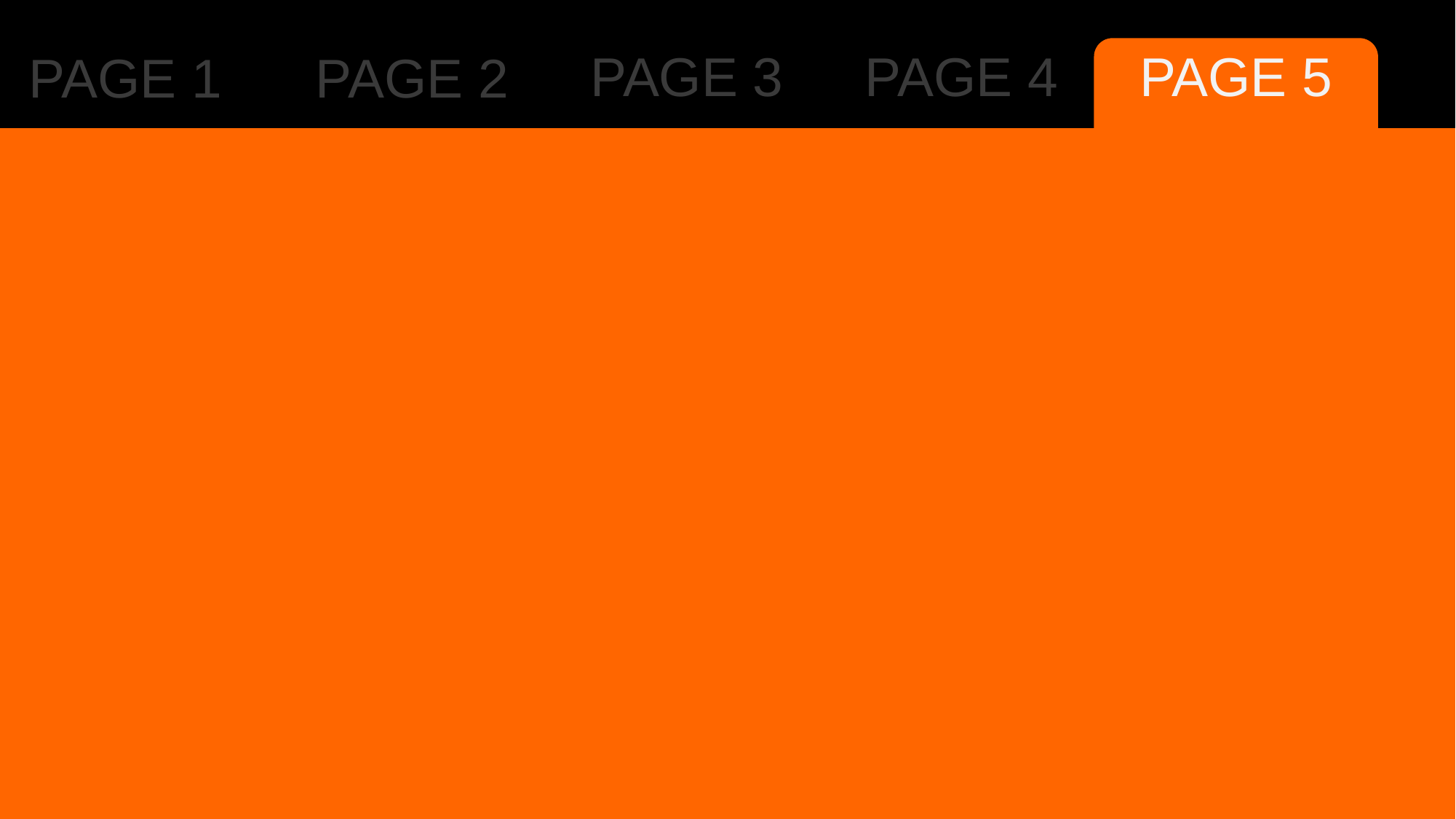

PAGE 3
PAGE 4
PAGE 5
PAGE 1
PAGE 2